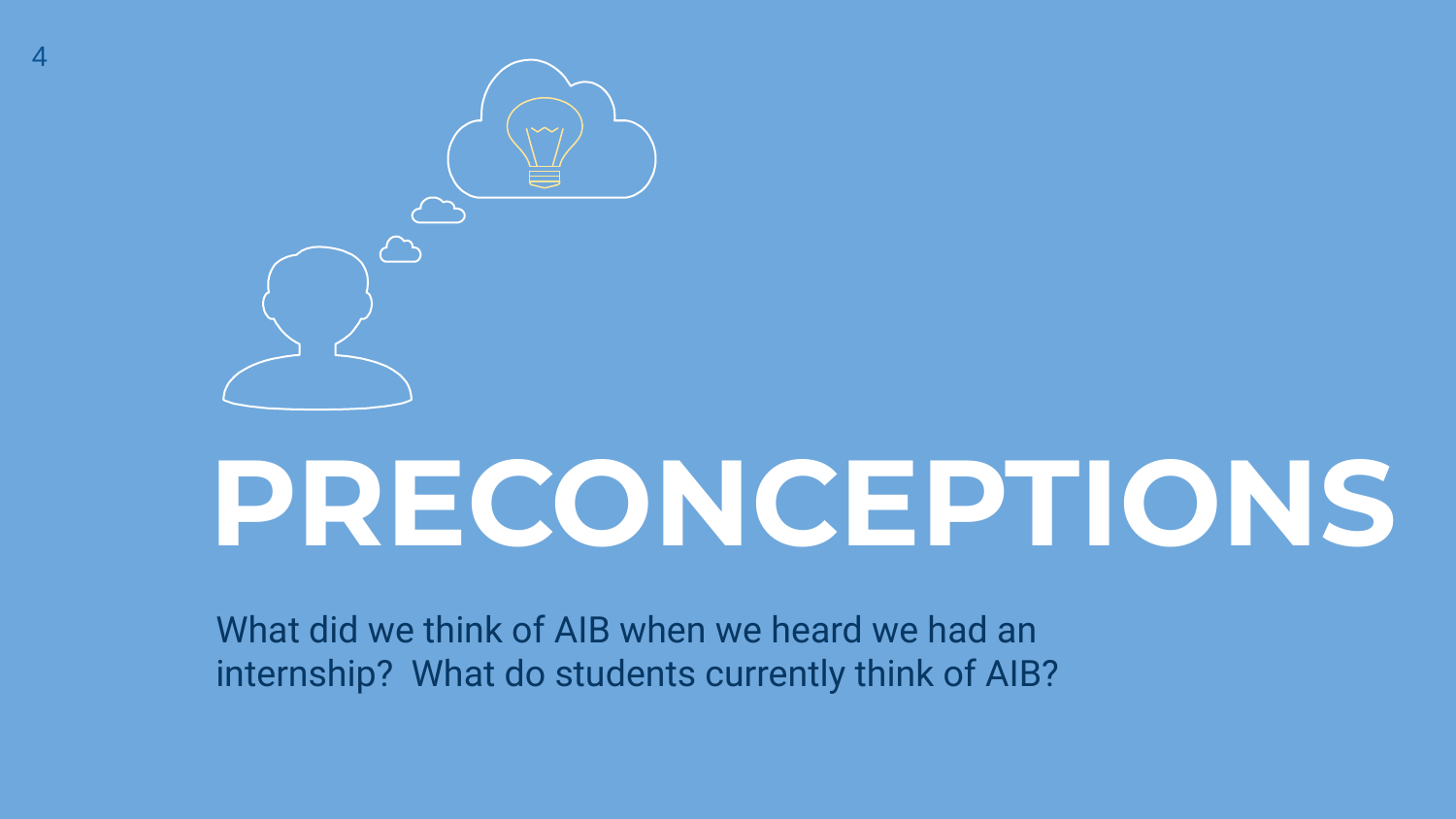

4

PRECONCEPTIONS
What did we think of AIB when we heard we had an internship?  What do students currently think of AIB?